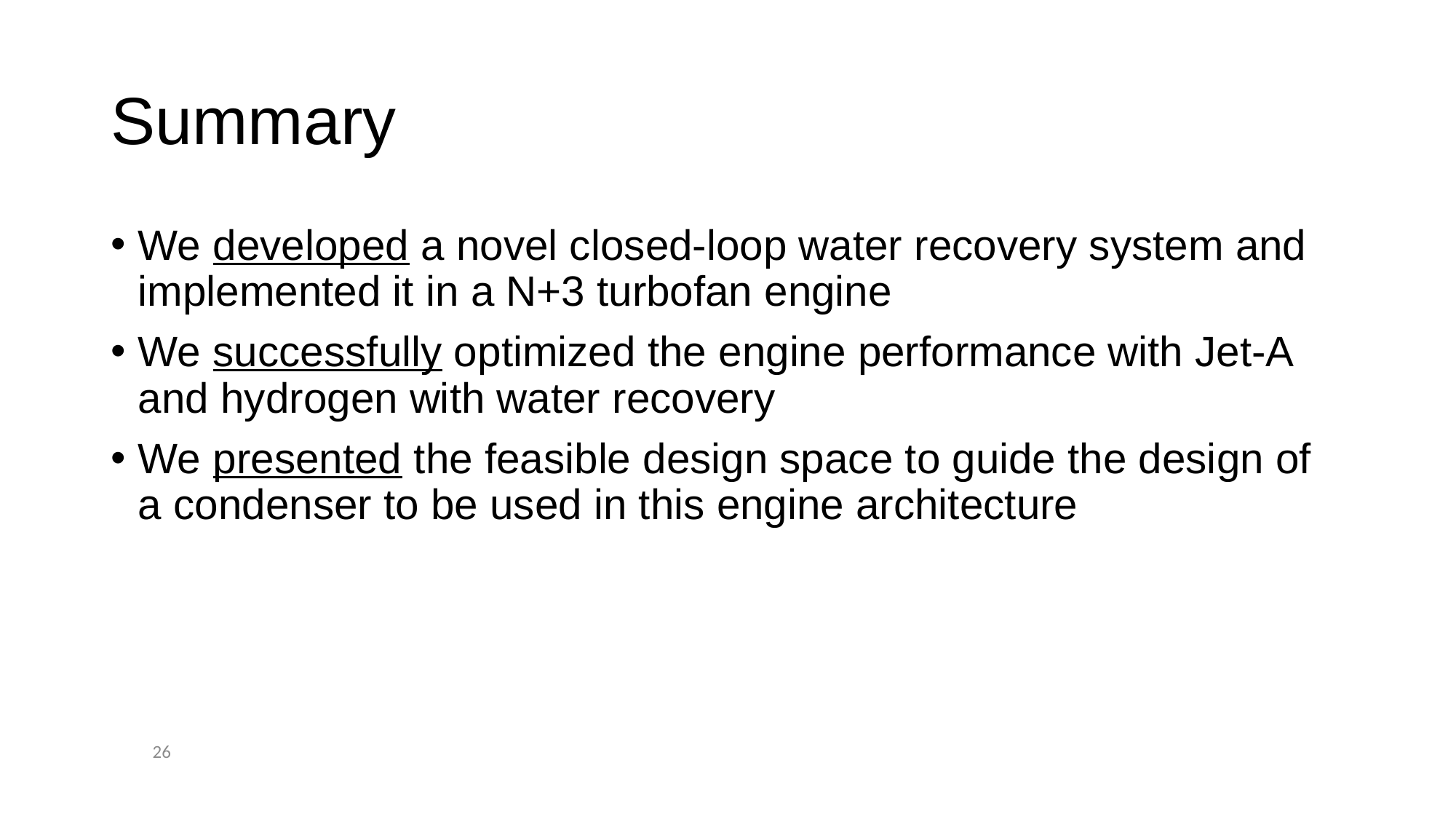

# Summary
We developed a novel closed-loop water recovery system and implemented it in a N+3 turbofan engine
We successfully optimized the engine performance with Jet-A and hydrogen with water recovery
We presented the feasible design space to guide the design of a condenser to be used in this engine architecture
26